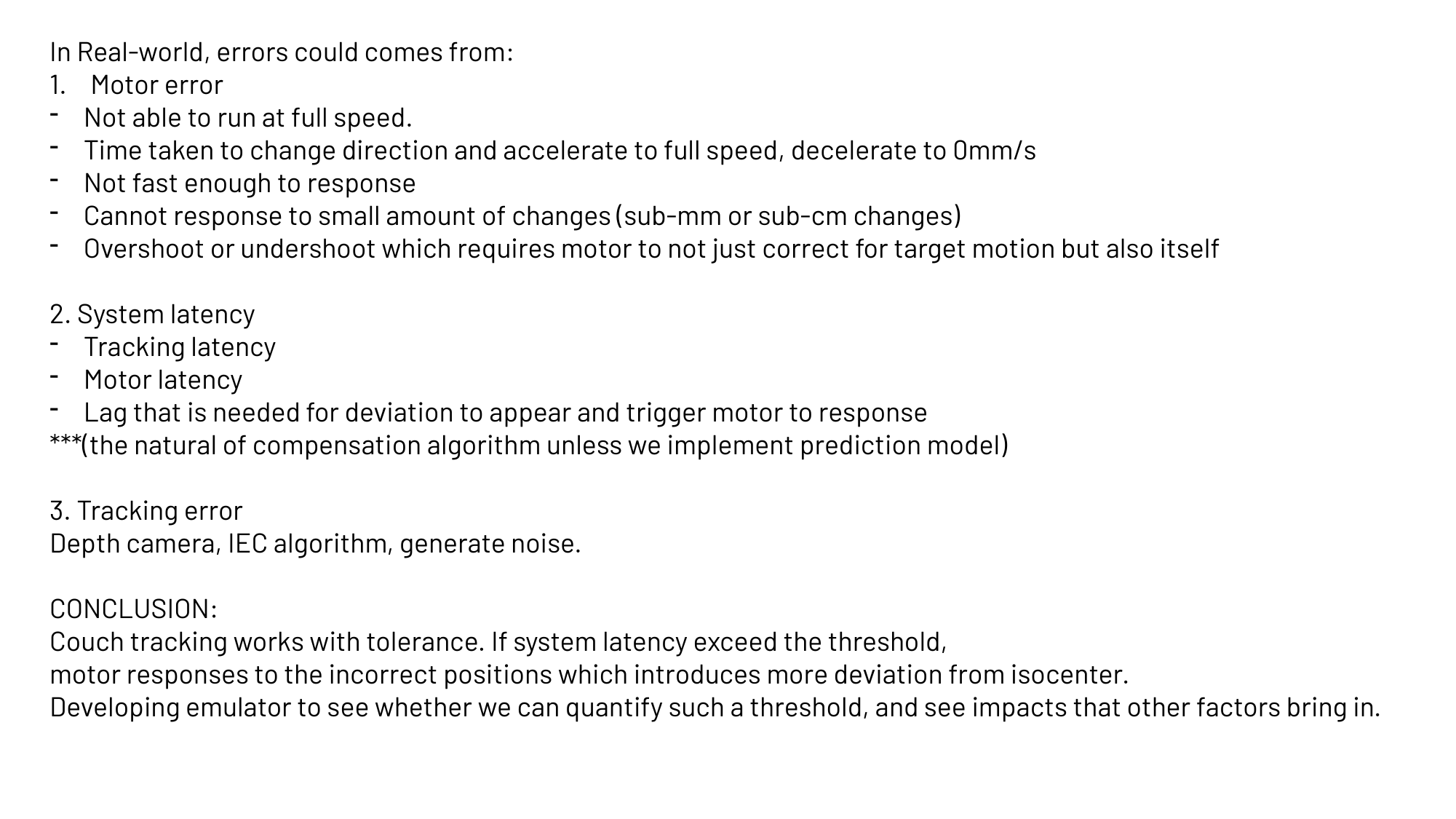

In Real-world, errors could comes from:
Motor error
Not able to run at full speed.
Time taken to change direction and accelerate to full speed, decelerate to 0mm/s
Not fast enough to response
Cannot response to small amount of changes (sub-mm or sub-cm changes)
Overshoot or undershoot which requires motor to not just correct for target motion but also itself

2. System latency
Tracking latency
Motor latency
Lag that is needed for deviation to appear and trigger motor to response
***(the natural of compensation algorithm unless we implement prediction model)

3. Tracking error
Depth camera, IEC algorithm, generate noise.

CONCLUSION:
Couch tracking works with tolerance. If system latency exceed the threshold,
motor responses to the incorrect positions which introduces more deviation from isocenter.
Developing emulator to see whether we can quantify such a threshold, and see impacts that other factors bring in.